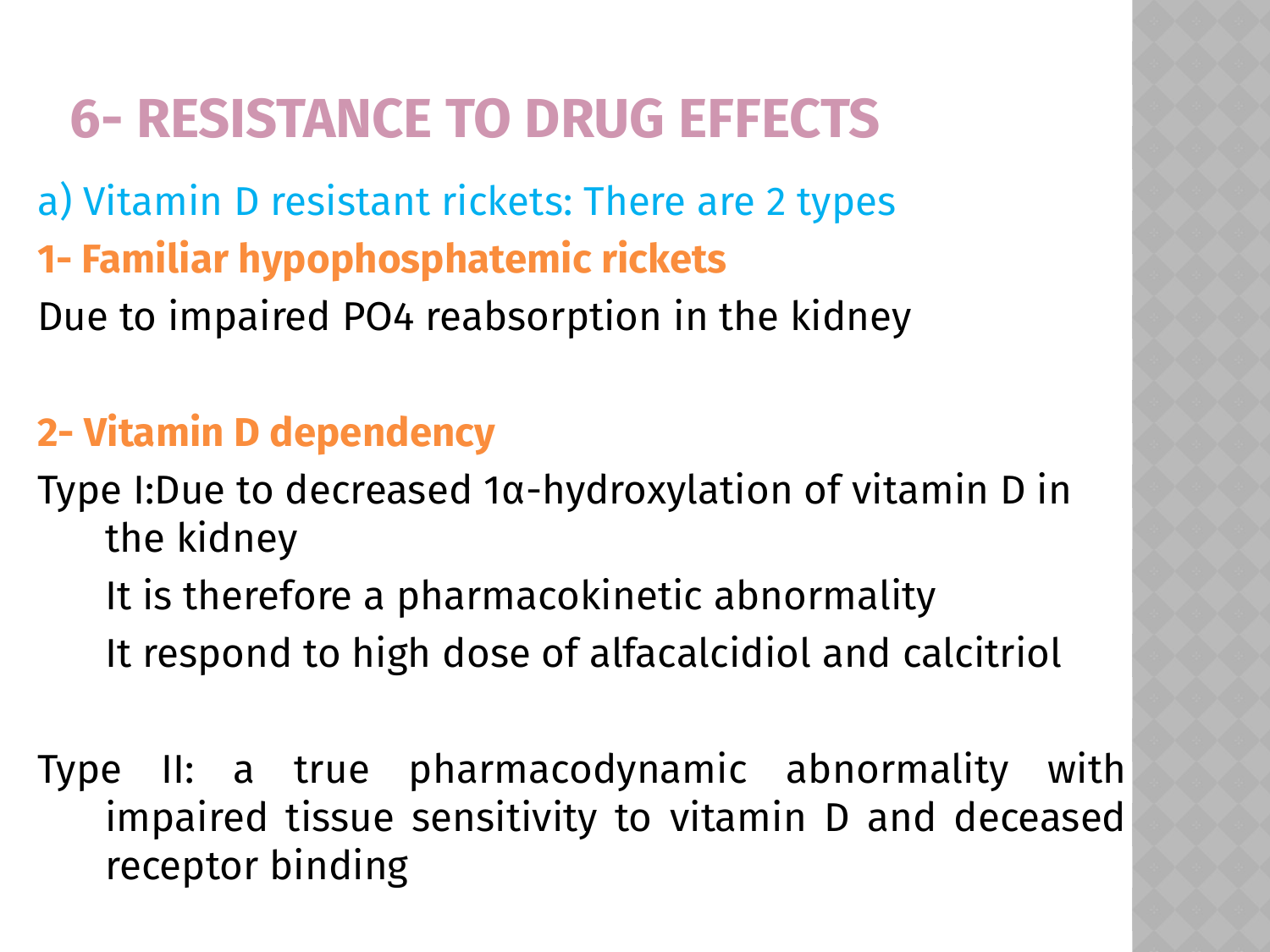

# 6- resistance to drug effects
a) Vitamin D resistant rickets: There are 2 types
1- Familiar hypophosphatemic rickets
Due to impaired PO4 reabsorption in the kidney

2- Vitamin D dependency
Type I:Due to decreased 1α-hydroxylation of vitamin D in the kidney
	It is therefore a pharmacokinetic abnormality
	It respond to high dose of alfacalcidiol and calcitriol

Type II: a true pharmacodynamic abnormality with impaired tissue sensitivity to vitamin D and deceased receptor binding